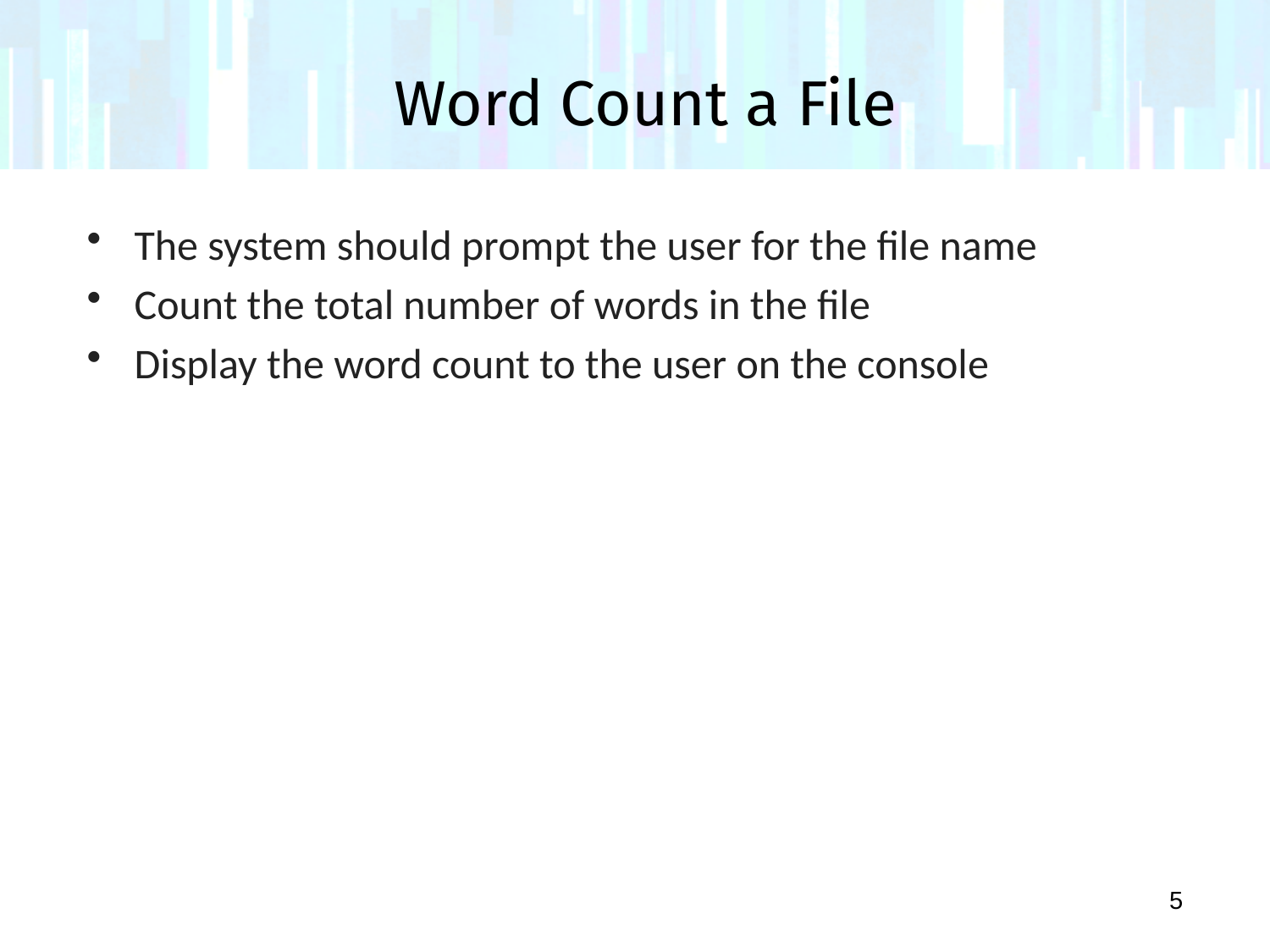

# Word Count a File
The system should prompt the user for the file name
Count the total number of words in the file
Display the word count to the user on the console
5